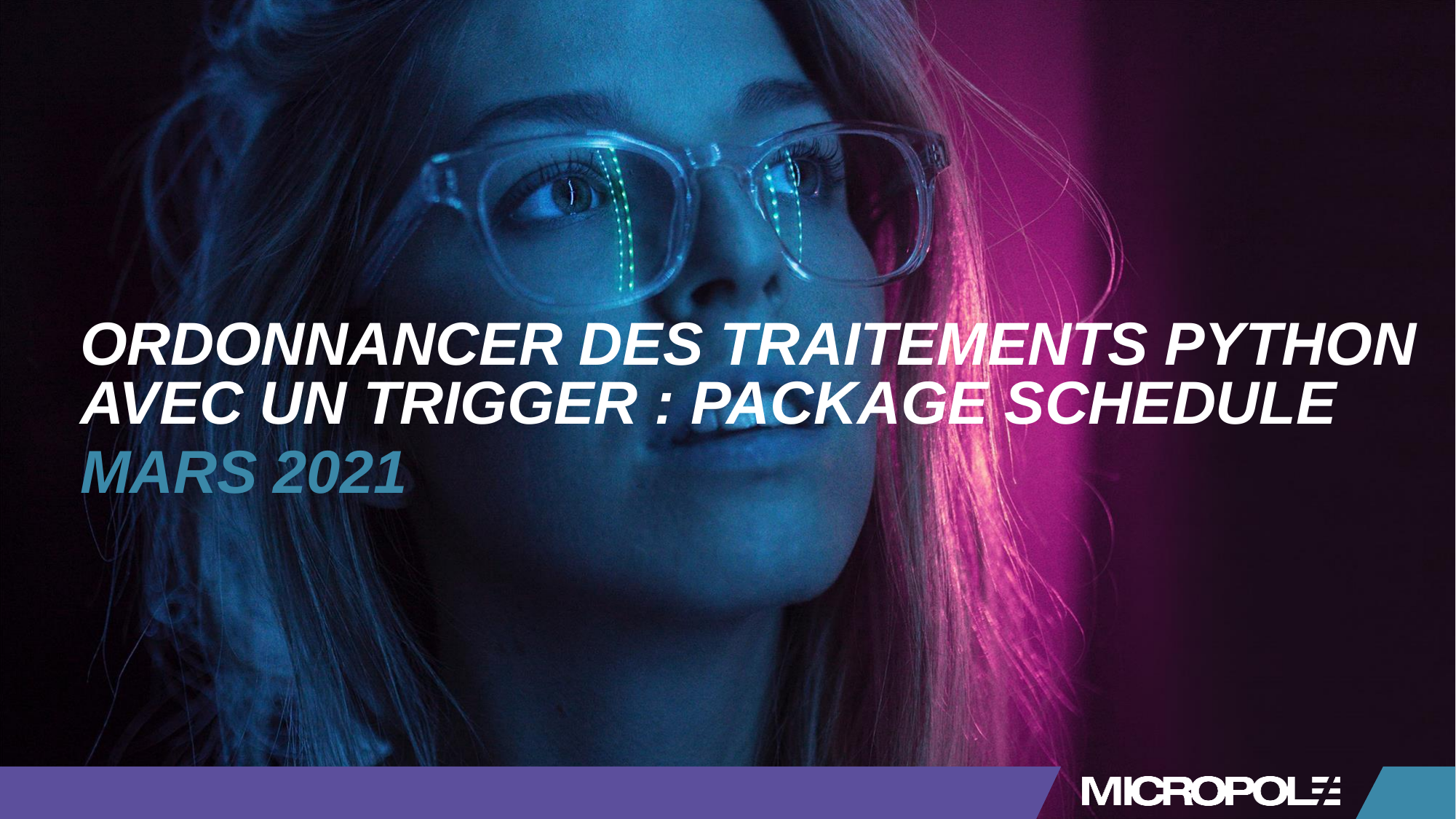

# Ordonnancer des traitements Python avec un Trigger : package Schedule

Mars 2021